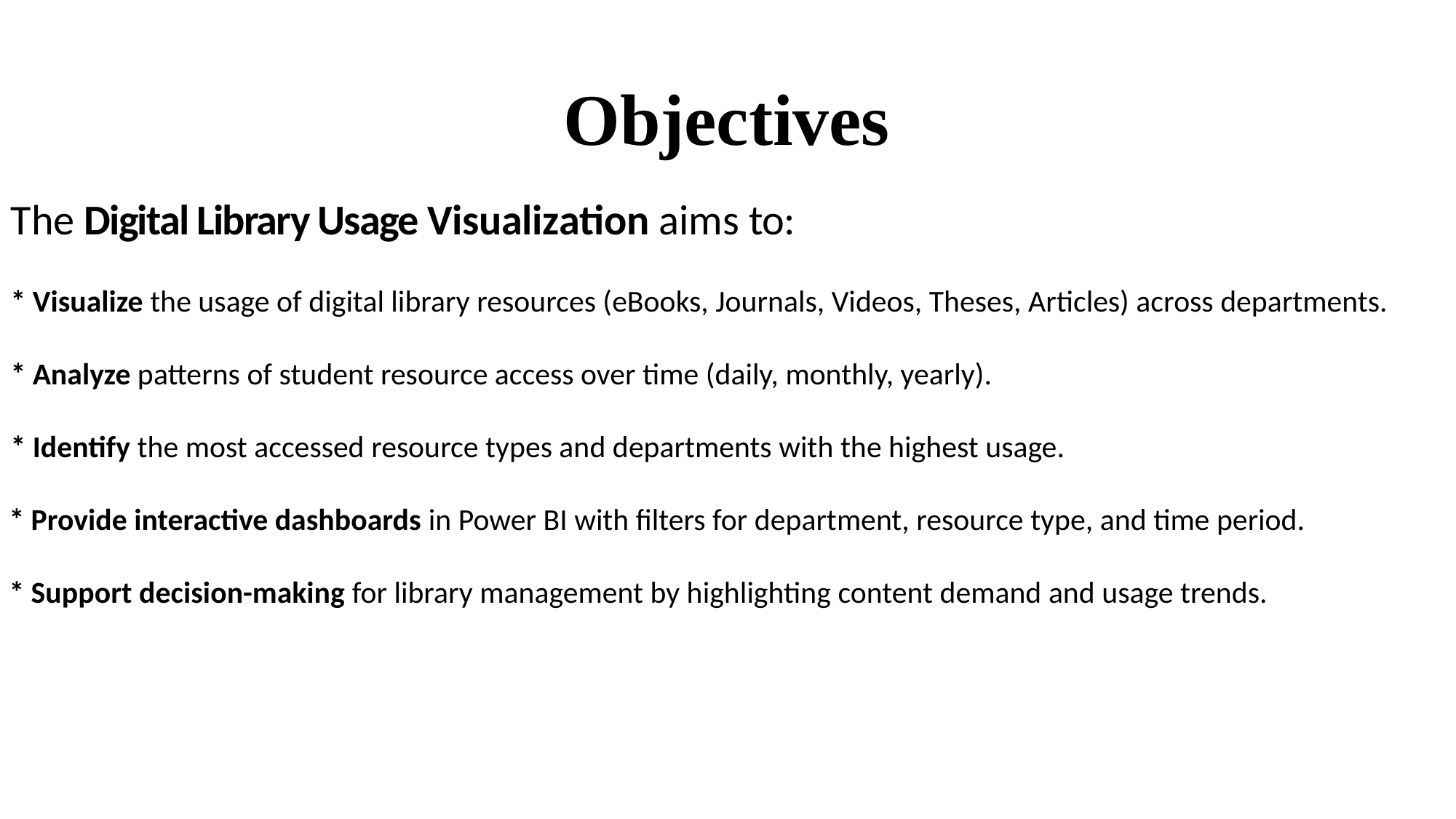

# Objectives
The Digital Library Usage Visualization aims to:

* Visualize the usage of digital library resources (eBooks, Journals, Videos, Theses, Articles) across departments.

* Analyze patterns of student resource access over time (daily, monthly, yearly).

* Identify the most accessed resource types and departments with the highest usage.

* Provide interactive dashboards in Power BI with filters for department, resource type, and time period.

* Support decision-making for library management by highlighting content demand and usage trends.